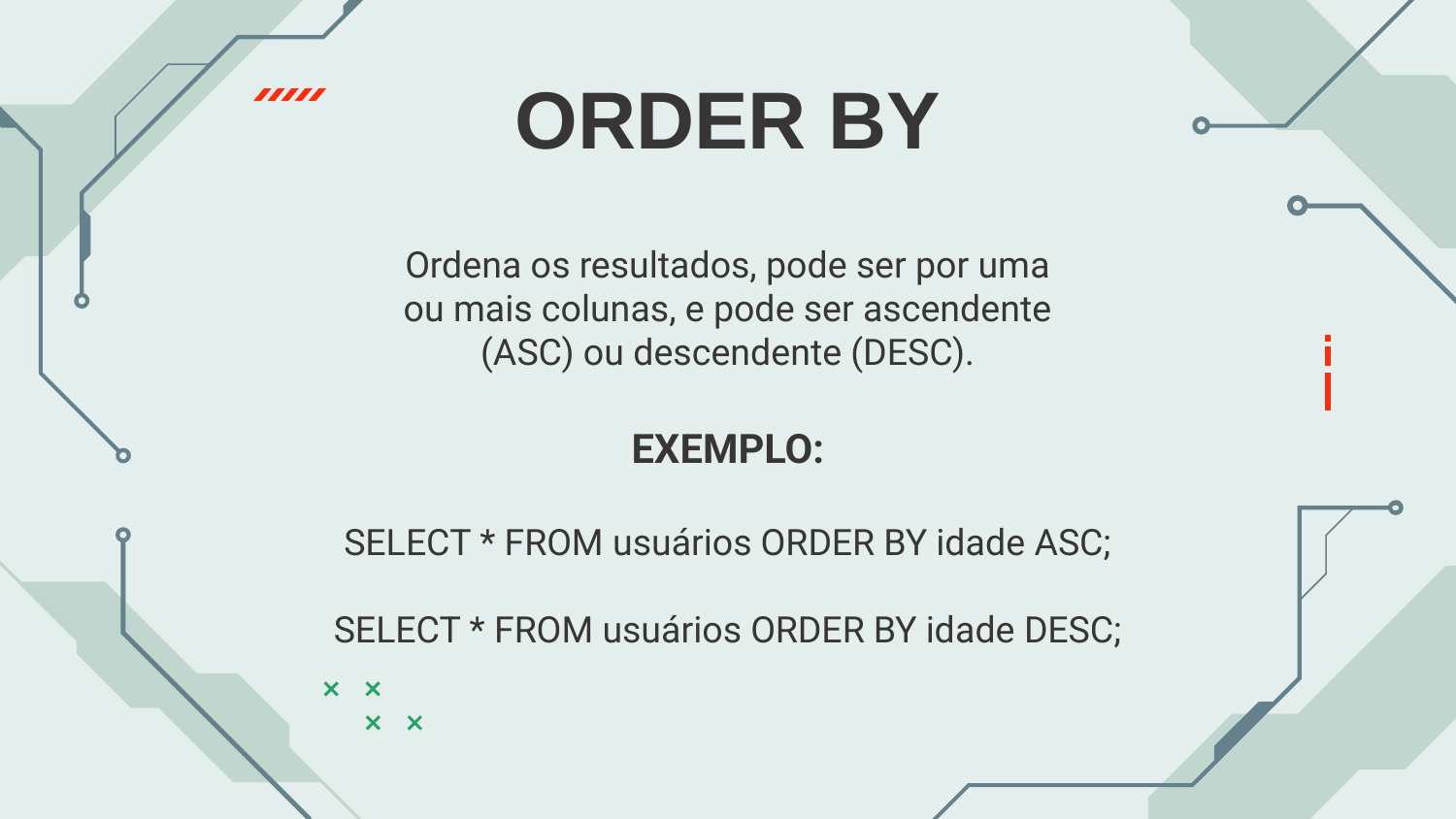

# ORDER BY
Ordena os resultados, pode ser por uma ou mais colunas, e pode ser ascendente (ASC) ou descendente (DESC).
EXEMPLO:

SELECT * FROM usuários ORDER BY idade ASC;

SELECT * FROM usuários ORDER BY idade DESC;